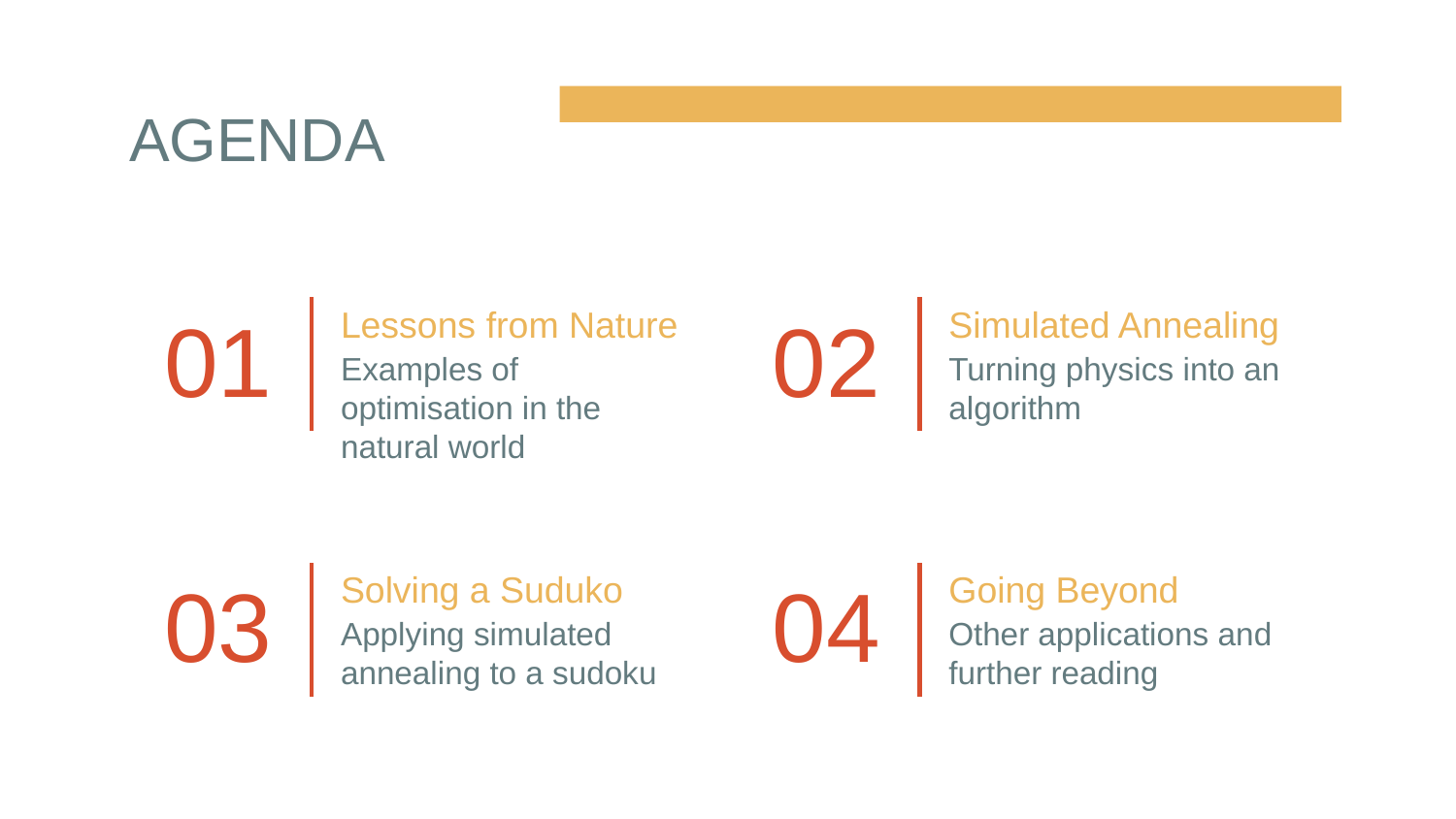

# AGENDA
Lessons from Nature
Simulated Annealing
01
02

Examples of optimisation in the natural world
Turning physics into an algorithm
Solving a Suduko
Going Beyond
03
04

Applying simulated annealing to a sudoku
Other applications and further reading